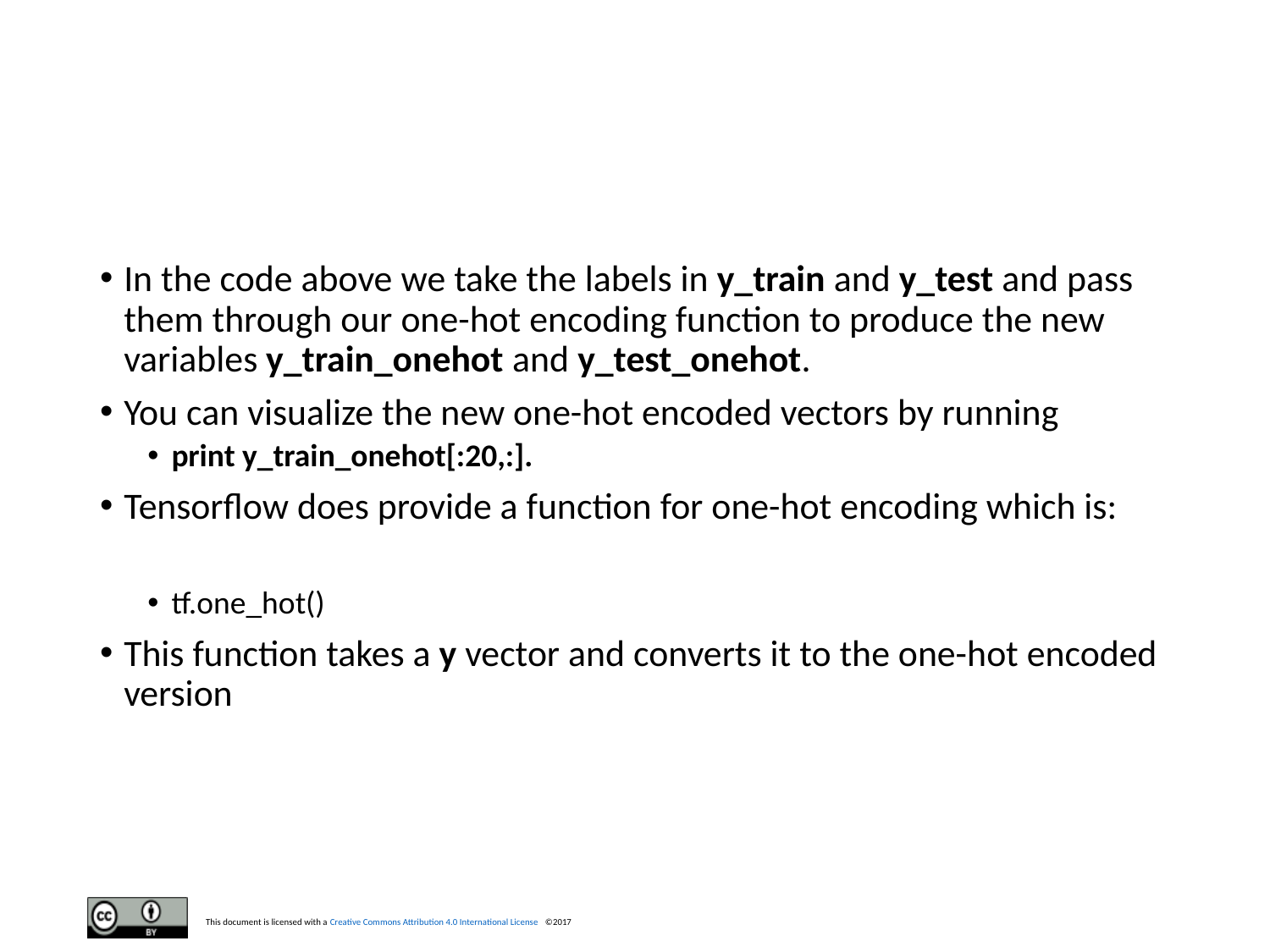

#
In the code above we take the labels in y_train and y_test and pass them through our one-hot encoding function to produce the new variables y_train_onehot and y_test_onehot.
You can visualize the new one-hot encoded vectors by running
print y_train_onehot[:20,:].
Tensorflow does provide a function for one-hot encoding which is:

tf.one_hot()
This function takes a y vector and converts it to the one-hot encoded version